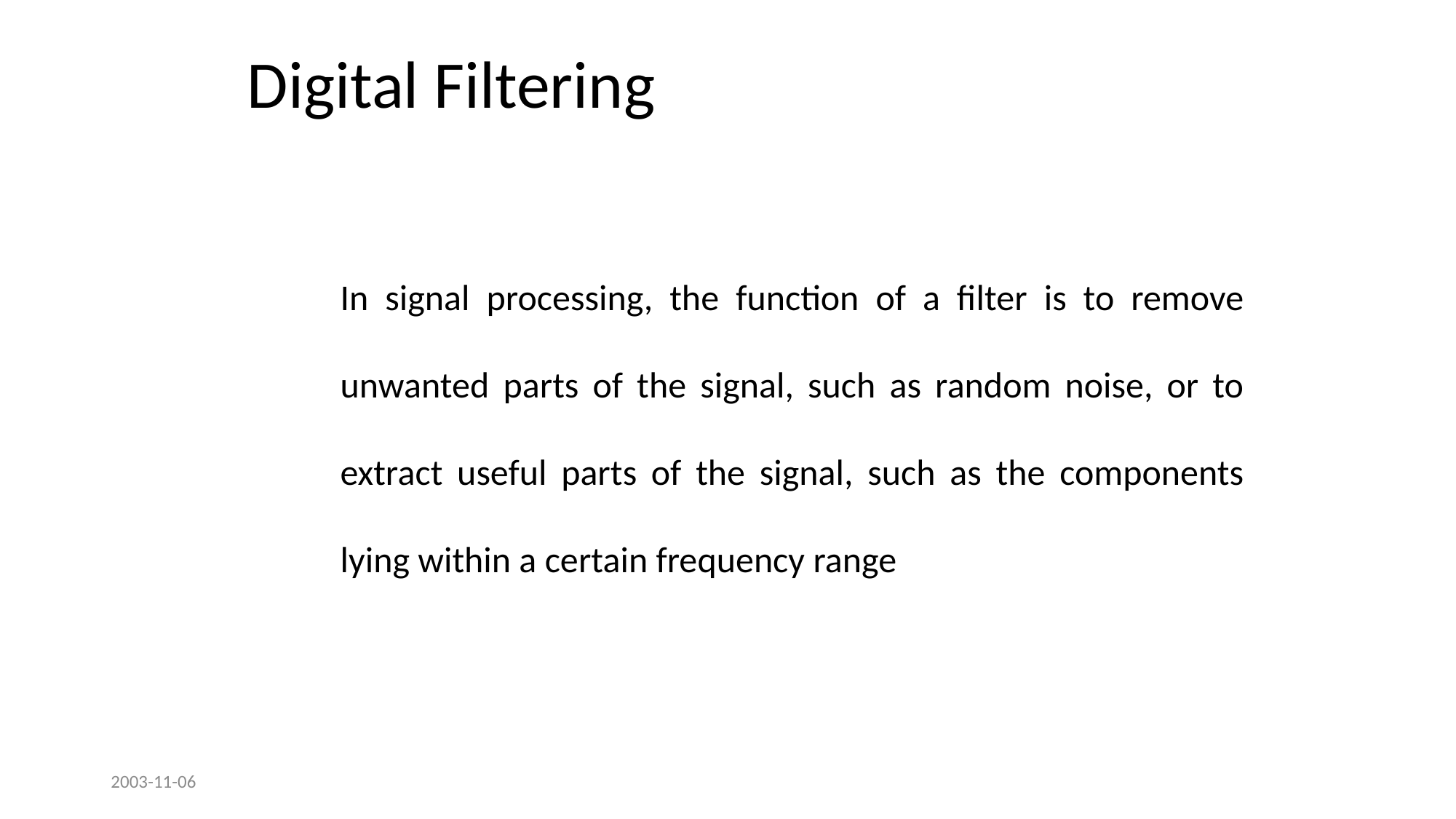

# Digital Filtering
In signal processing, the function of a filter is to remove unwanted parts of the signal, such as random noise, or to extract useful parts of the signal, such as the components lying within a certain frequency range
2003-11-06